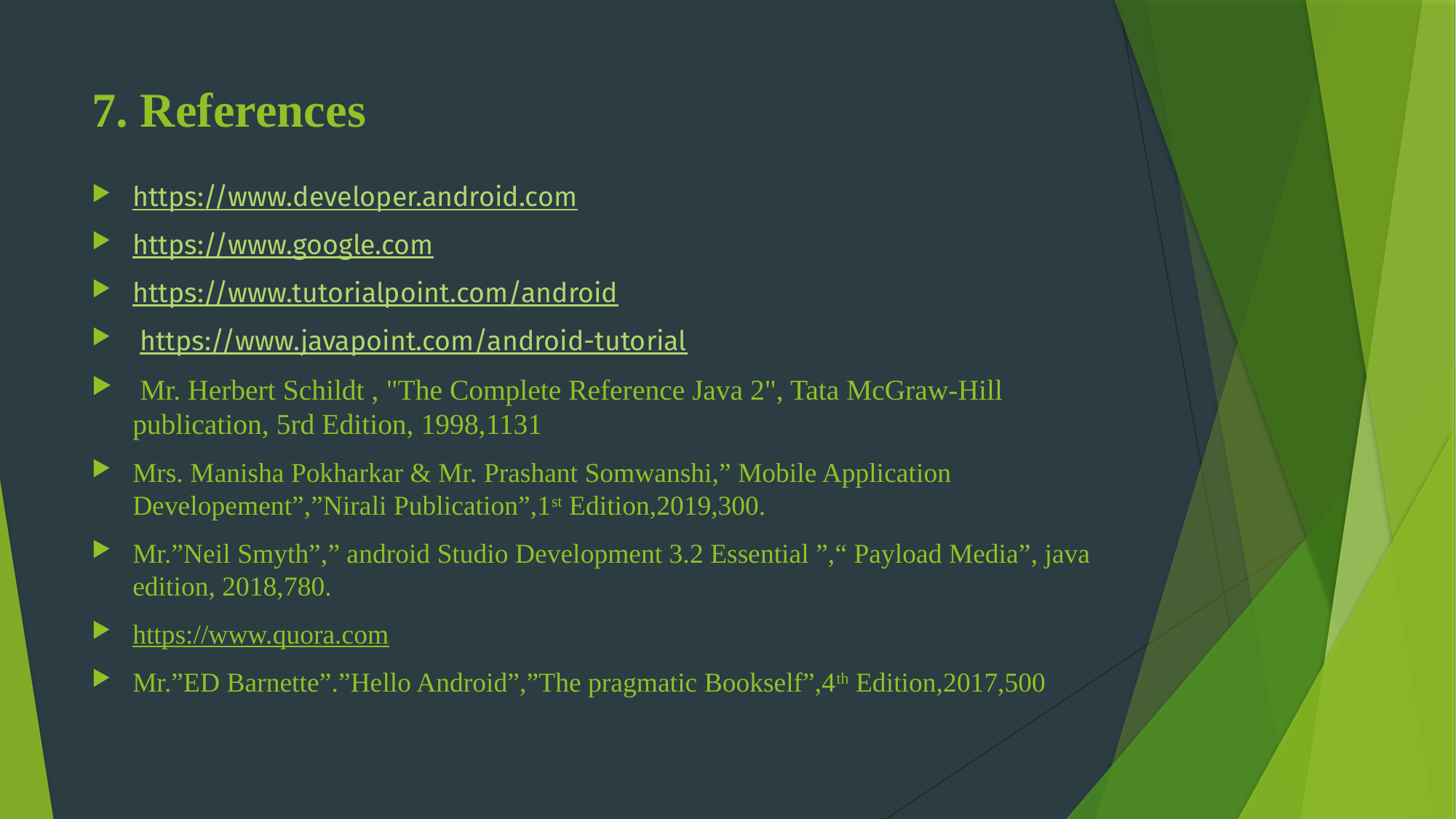

# 7. References
https://www.developer.android.com
https://www.google.com
https://www.tutorialpoint.com/android
 https://www.javapoint.com/android-tutorial
 Mr. Herbert Schildt , "The Complete Reference Java 2", Tata McGraw-Hill publication, 5rd Edition, 1998,1131
Mrs. Manisha Pokharkar & Mr. Prashant Somwanshi,” Mobile Application Developement”,”Nirali Publication”,1st Edition,2019,300.
Mr.”Neil Smyth”,” android Studio Development 3.2 Essential ”,“ Payload Media”, java edition, 2018,780.
https://www.quora.com
Mr.”ED Barnette”.”Hello Android”,”The pragmatic Bookself”,4th Edition,2017,500